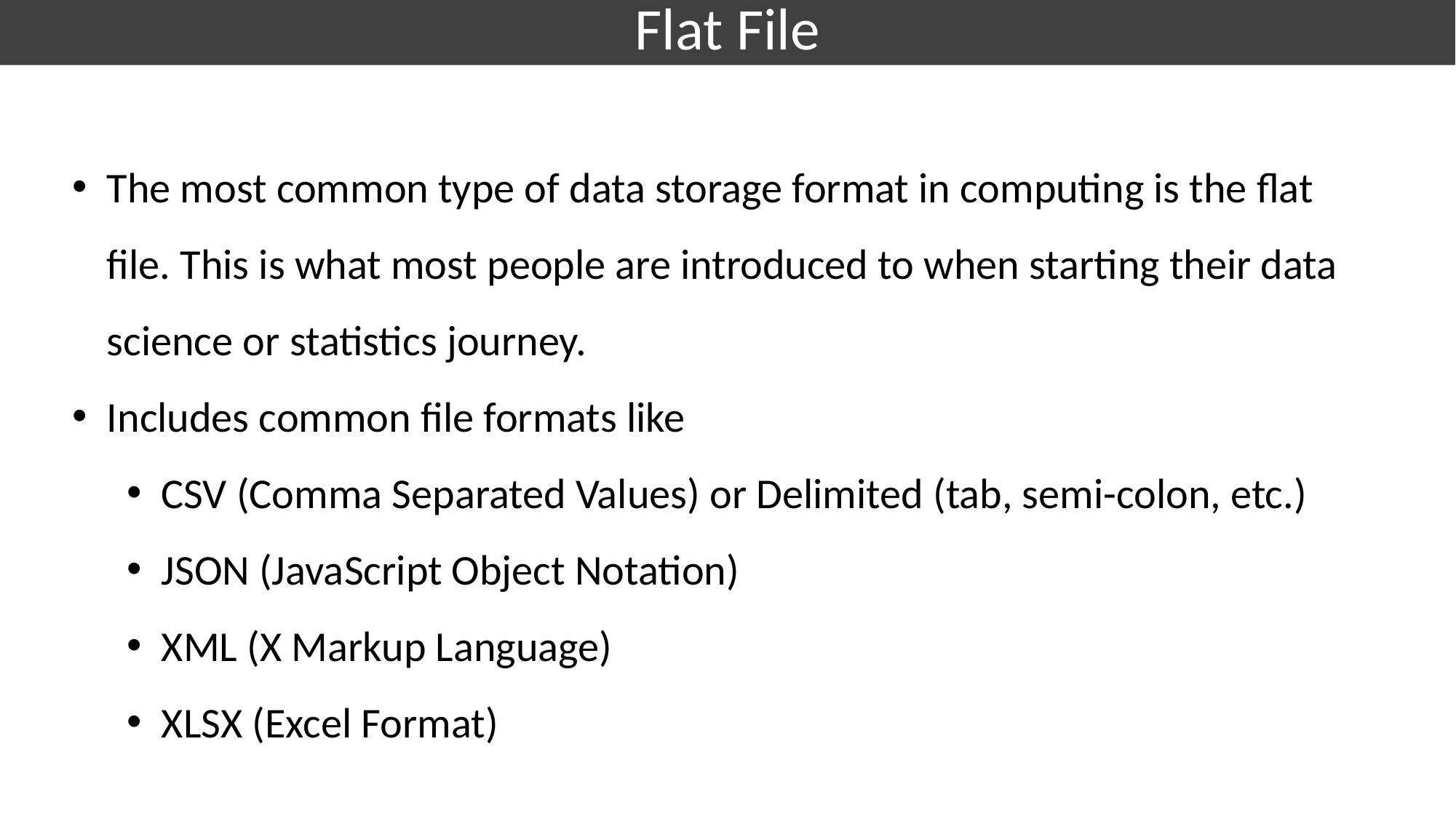

# Flat File
The most common type of data storage format in computing is the flat file. This is what most people are introduced to when starting their data science or statistics journey.
Includes common file formats like
CSV (Comma Separated Values) or Delimited (tab, semi-colon, etc.)
JSON (JavaScript Object Notation)
XML (X Markup Language)
XLSX (Excel Format)